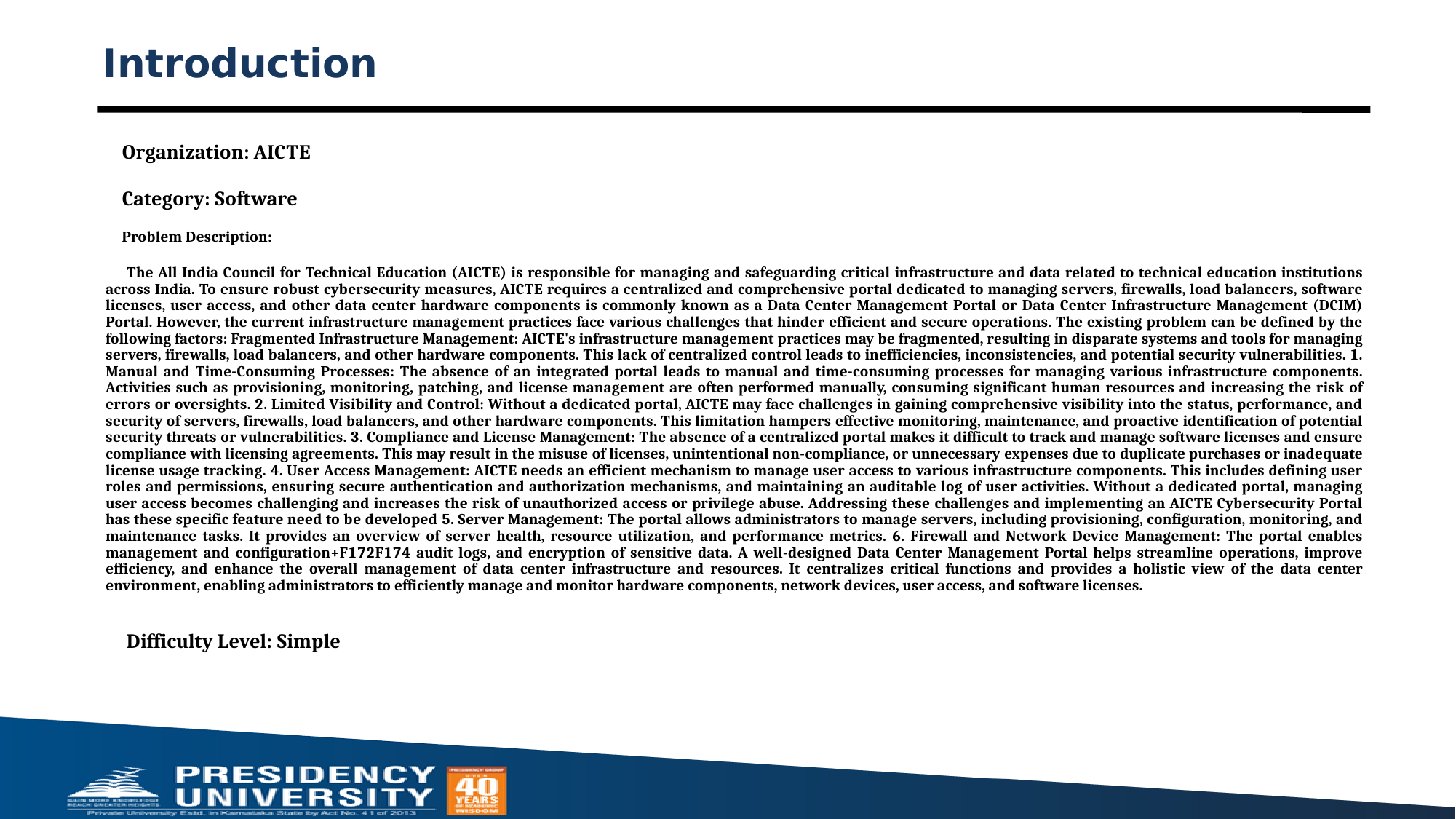

# Introduction
Organization: AICTE

Category: Software

Problem Description:

 The All India Council for Technical Education (AICTE) is responsible for managing and safeguarding critical infrastructure and data related to technical education institutions across India. To ensure robust cybersecurity measures, AICTE requires a centralized and comprehensive portal dedicated to managing servers, firewalls, load balancers, software licenses, user access, and other data center hardware components is commonly known as a Data Center Management Portal or Data Center Infrastructure Management (DCIM) Portal. However, the current infrastructure management practices face various challenges that hinder efficient and secure operations. The existing problem can be defined by the following factors: Fragmented Infrastructure Management: AICTE's infrastructure management practices may be fragmented, resulting in disparate systems and tools for managing servers, firewalls, load balancers, and other hardware components. This lack of centralized control leads to inefficiencies, inconsistencies, and potential security vulnerabilities. 1. Manual and Time-Consuming Processes: The absence of an integrated portal leads to manual and time-consuming processes for managing various infrastructure components. Activities such as provisioning, monitoring, patching, and license management are often performed manually, consuming significant human resources and increasing the risk of errors or oversights. 2. Limited Visibility and Control: Without a dedicated portal, AICTE may face challenges in gaining comprehensive visibility into the status, performance, and security of servers, firewalls, load balancers, and other hardware components. This limitation hampers effective monitoring, maintenance, and proactive identification of potential security threats or vulnerabilities. 3. Compliance and License Management: The absence of a centralized portal makes it difficult to track and manage software licenses and ensure compliance with licensing agreements. This may result in the misuse of licenses, unintentional non-compliance, or unnecessary expenses due to duplicate purchases or inadequate license usage tracking. 4. User Access Management: AICTE needs an efficient mechanism to manage user access to various infrastructure components. This includes defining user roles and permissions, ensuring secure authentication and authorization mechanisms, and maintaining an auditable log of user activities. Without a dedicated portal, managing user access becomes challenging and increases the risk of unauthorized access or privilege abuse. Addressing these challenges and implementing an AICTE Cybersecurity Portal has these specific feature need to be developed 5. Server Management: The portal allows administrators to manage servers, including provisioning, configuration, monitoring, and maintenance tasks. It provides an overview of server health, resource utilization, and performance metrics. 6. Firewall and Network Device Management: The portal enables management and configuration+F172F174 audit logs, and encryption of sensitive data. A well-designed Data Center Management Portal helps streamline operations, improve efficiency, and enhance the overall management of data center infrastructure and resources. It centralizes critical functions and provides a holistic view of the data center environment, enabling administrators to efficiently manage and monitor hardware components, network devices, user access, and software licenses.

 Difficulty Level: Simple